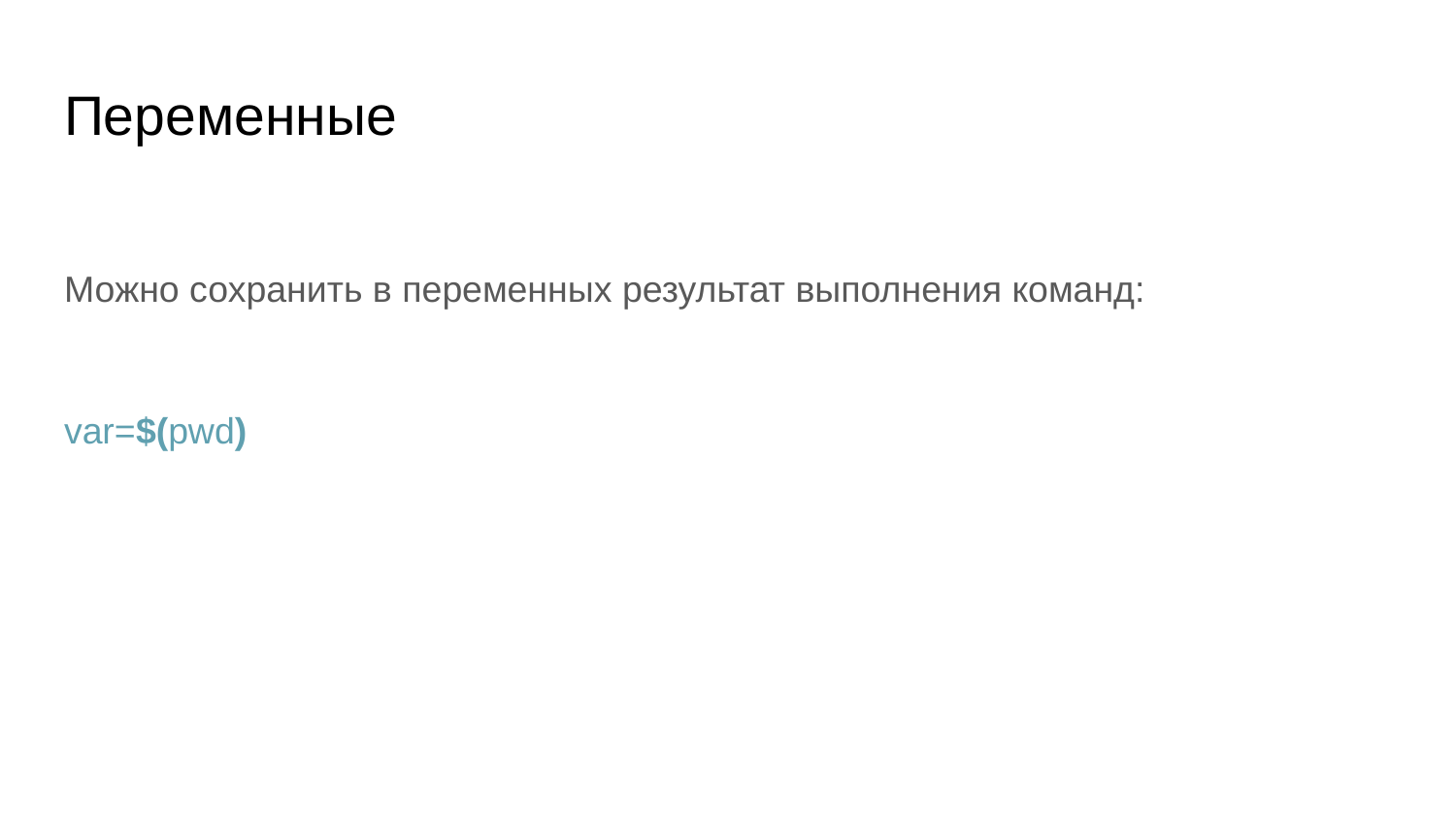

# Переменные

Можно сохранить в переменных результат выполнения команд:

var=$(pwd)